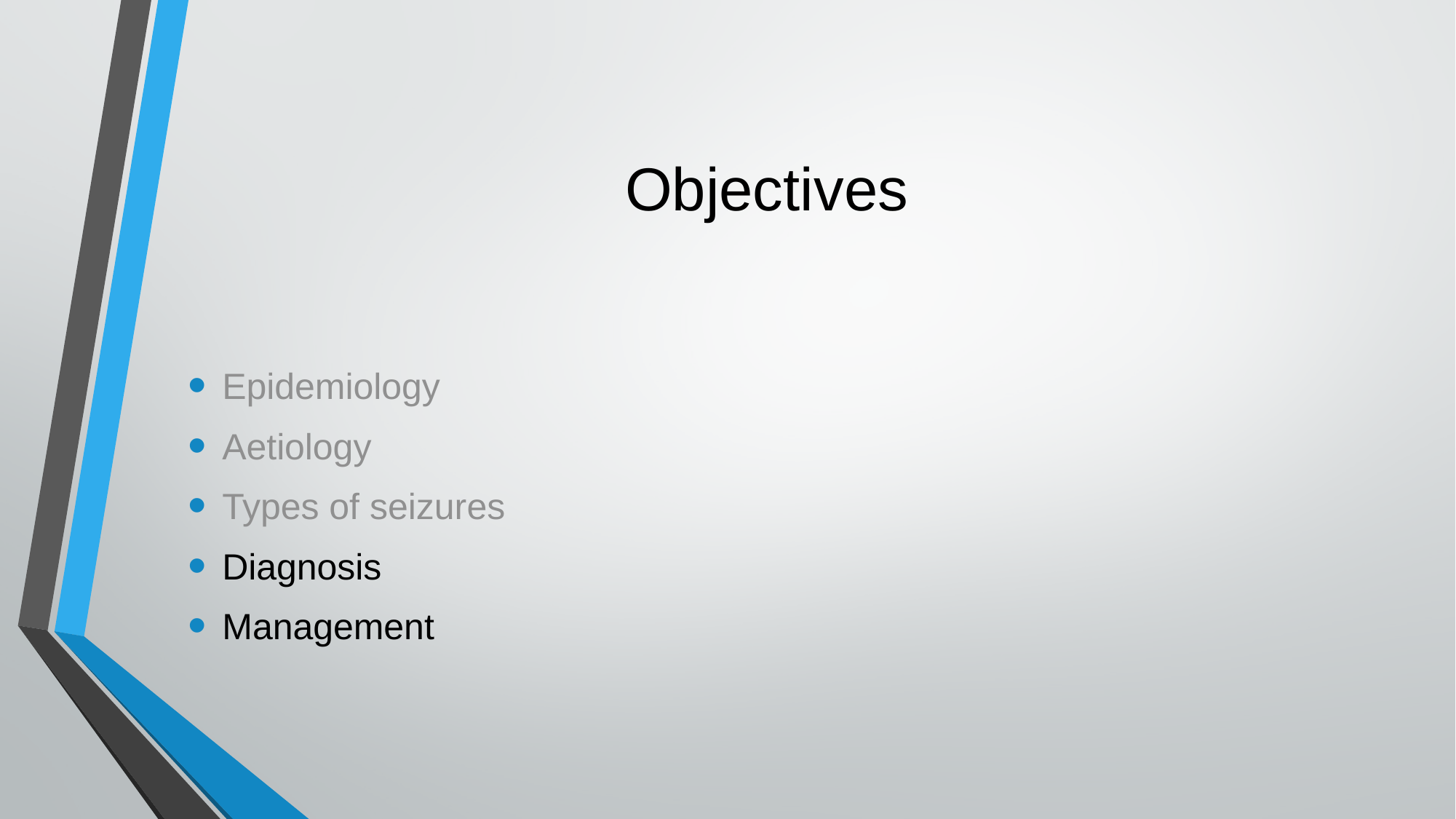

# Objectives
Epidemiology
Aetiology
Types of seizures
Diagnosis
Management